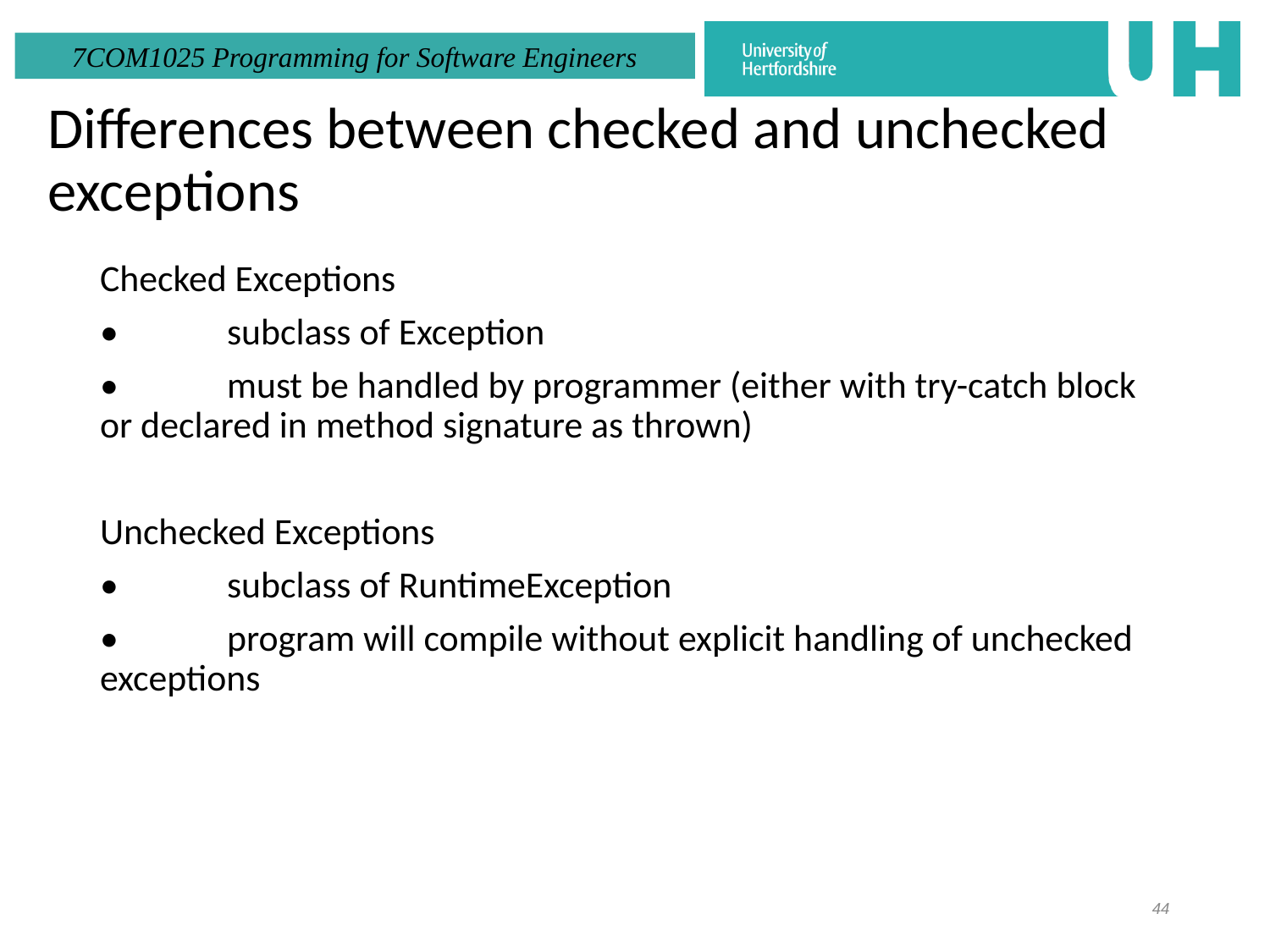

# Differences between checked and unchecked exceptions
Checked Exceptions
•	subclass of Exception
•	must be handled by programmer (either with try-catch block or declared in method signature as thrown)

Unchecked Exceptions
•	subclass of RuntimeException
•	program will compile without explicit handling of unchecked exceptions
44